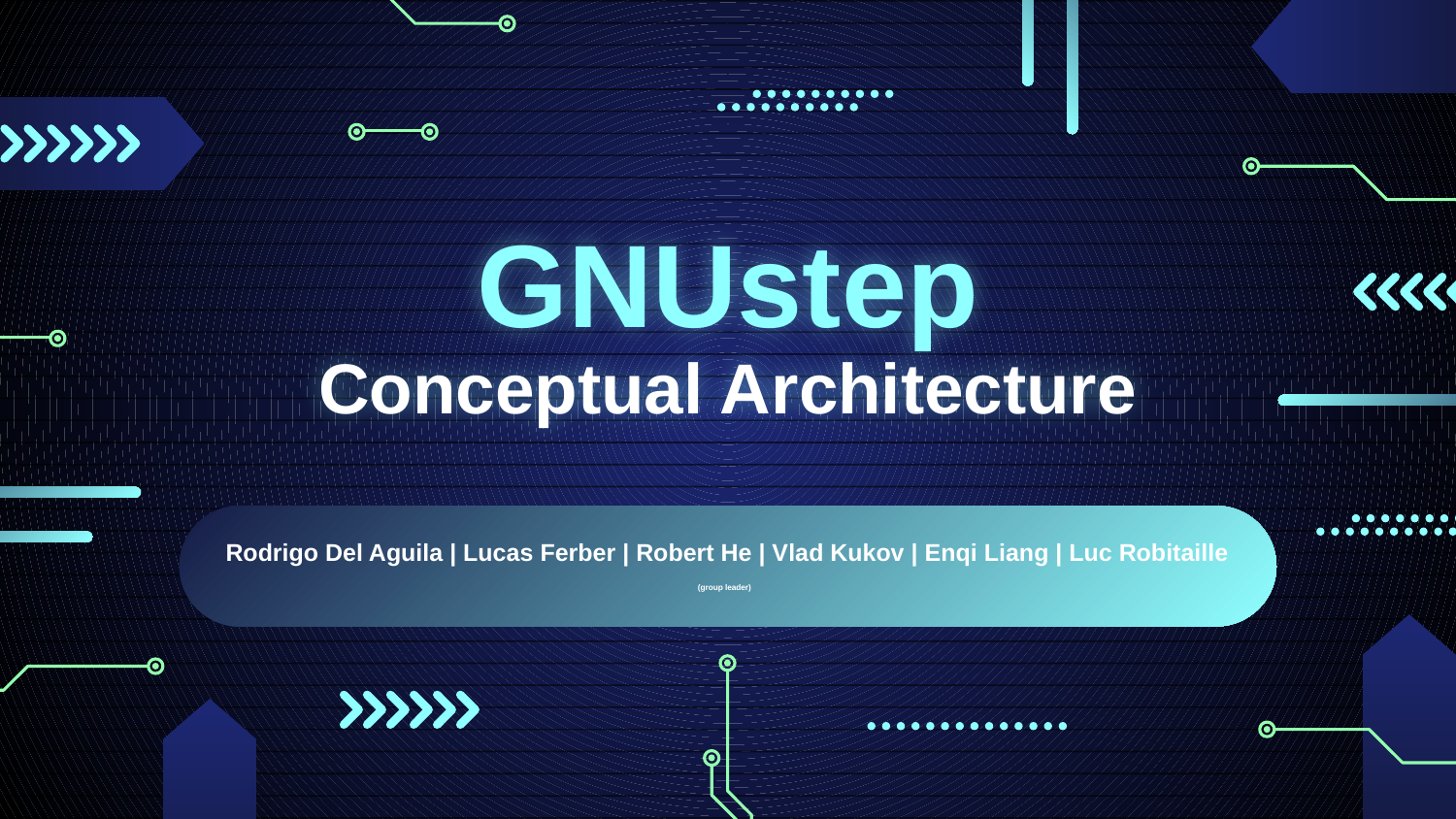

# GNUstep Conceptual Architecture
Rodrigo Del Aguila | Lucas Ferber | Robert He | Vlad Kukov | Enqi Liang | Luc Robitaille (group leader)